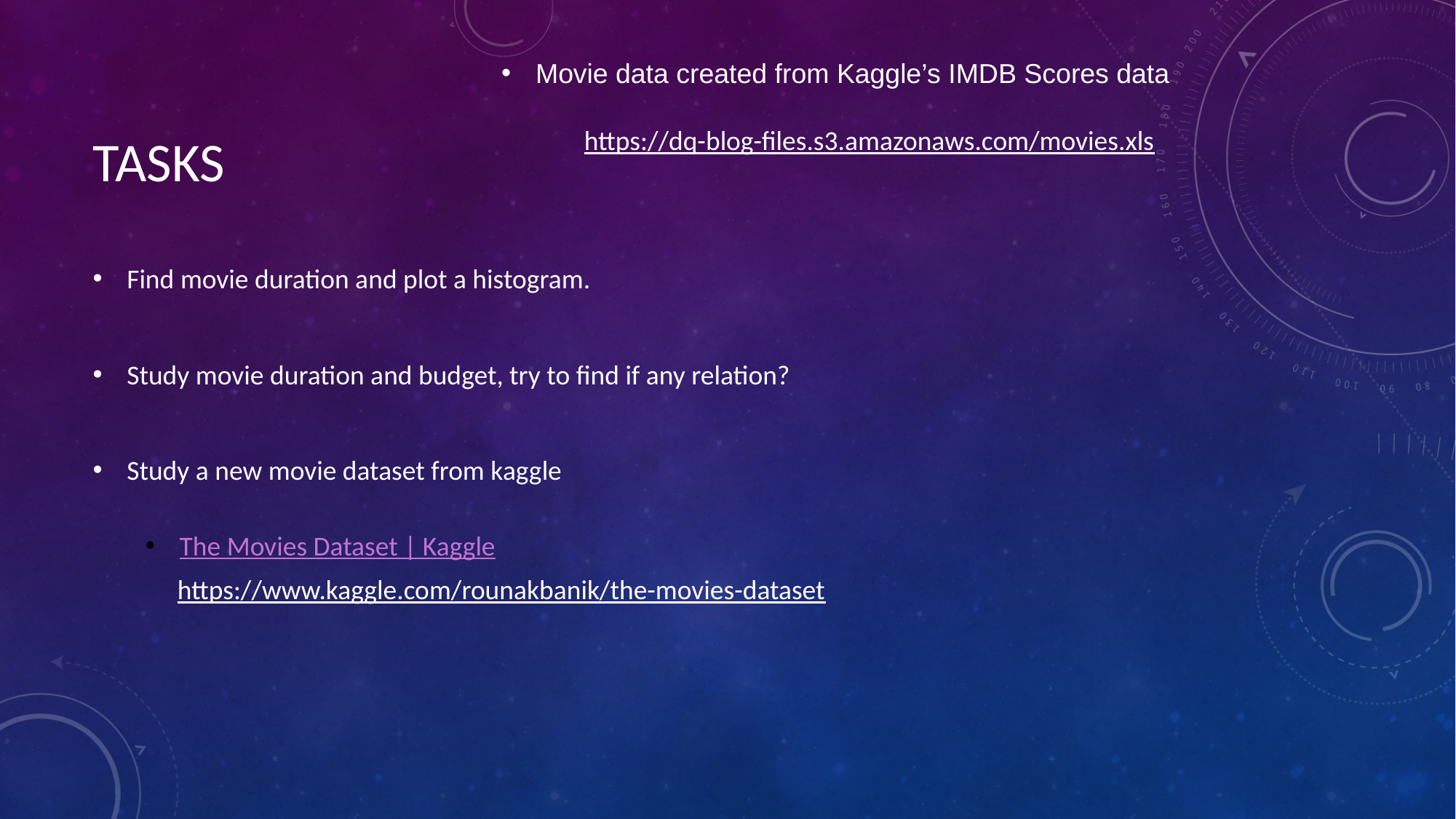

Movie data created from Kaggle’s IMDB Scores data
# tasks
https://dq-blog-files.s3.amazonaws.com/movies.xls
Find movie duration and plot a histogram.

Study movie duration and budget, try to find if any relation?

Study a new movie dataset from kaggle
The Movies Dataset | Kaggle
https://www.kaggle.com/rounakbanik/the-movies-dataset